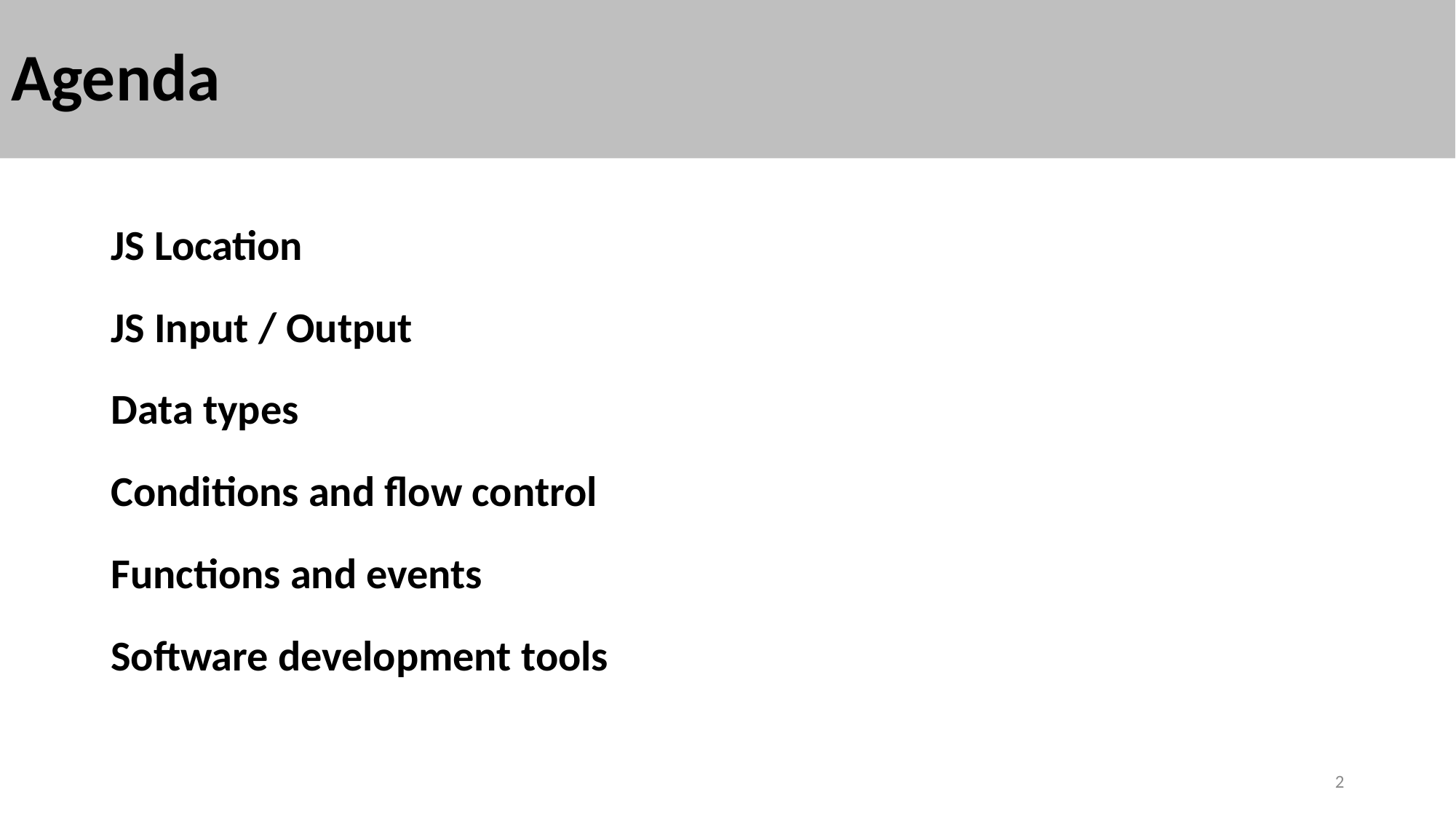

# Agenda
JS Location
JS Input / Output
Data types
Conditions and flow control
Functions and events
Software development tools
2